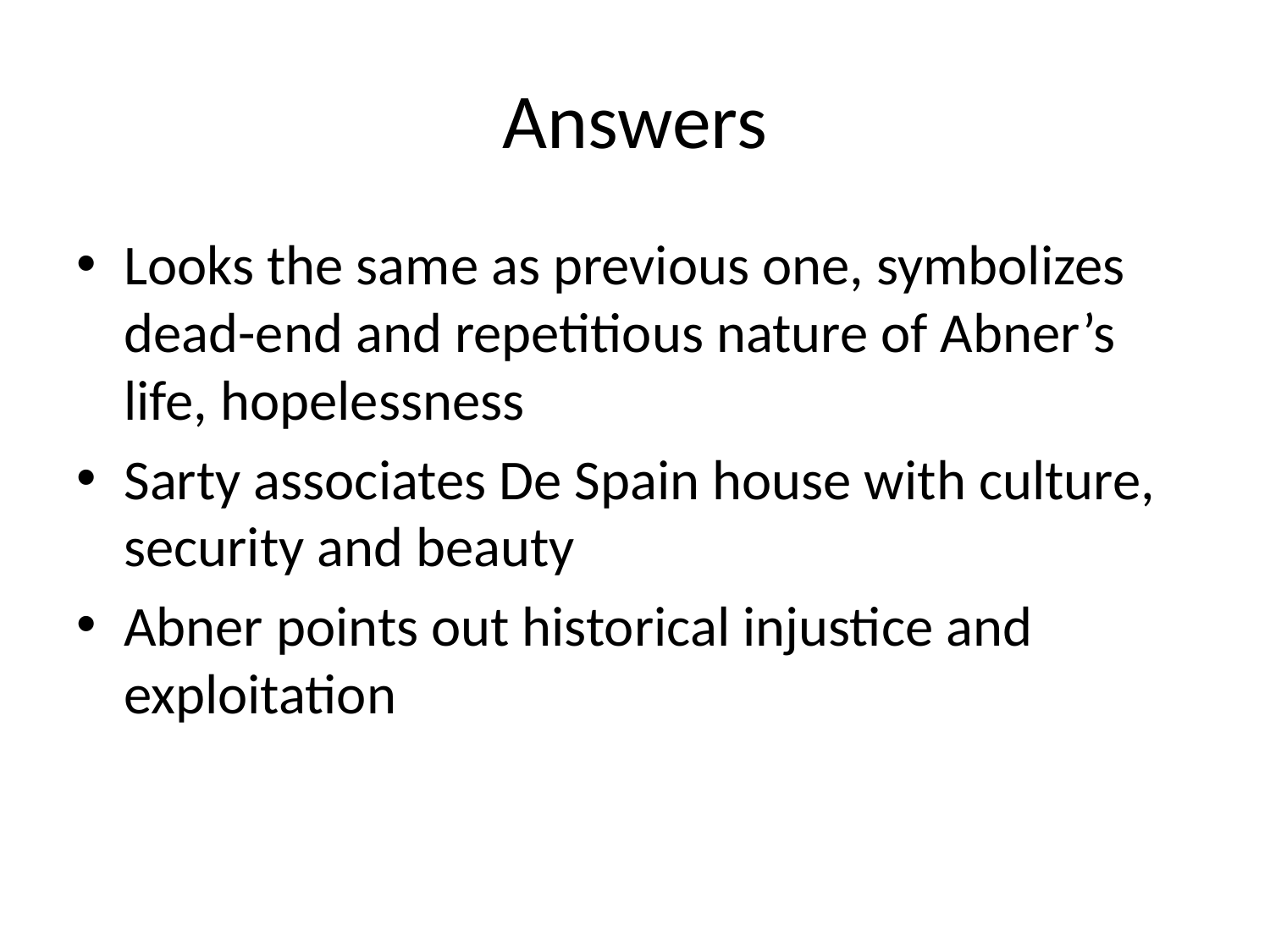

# Answers
Looks the same as previous one, symbolizes dead-end and repetitious nature of Abner’s life, hopelessness
Sarty associates De Spain house with culture, security and beauty
Abner points out historical injustice and exploitation